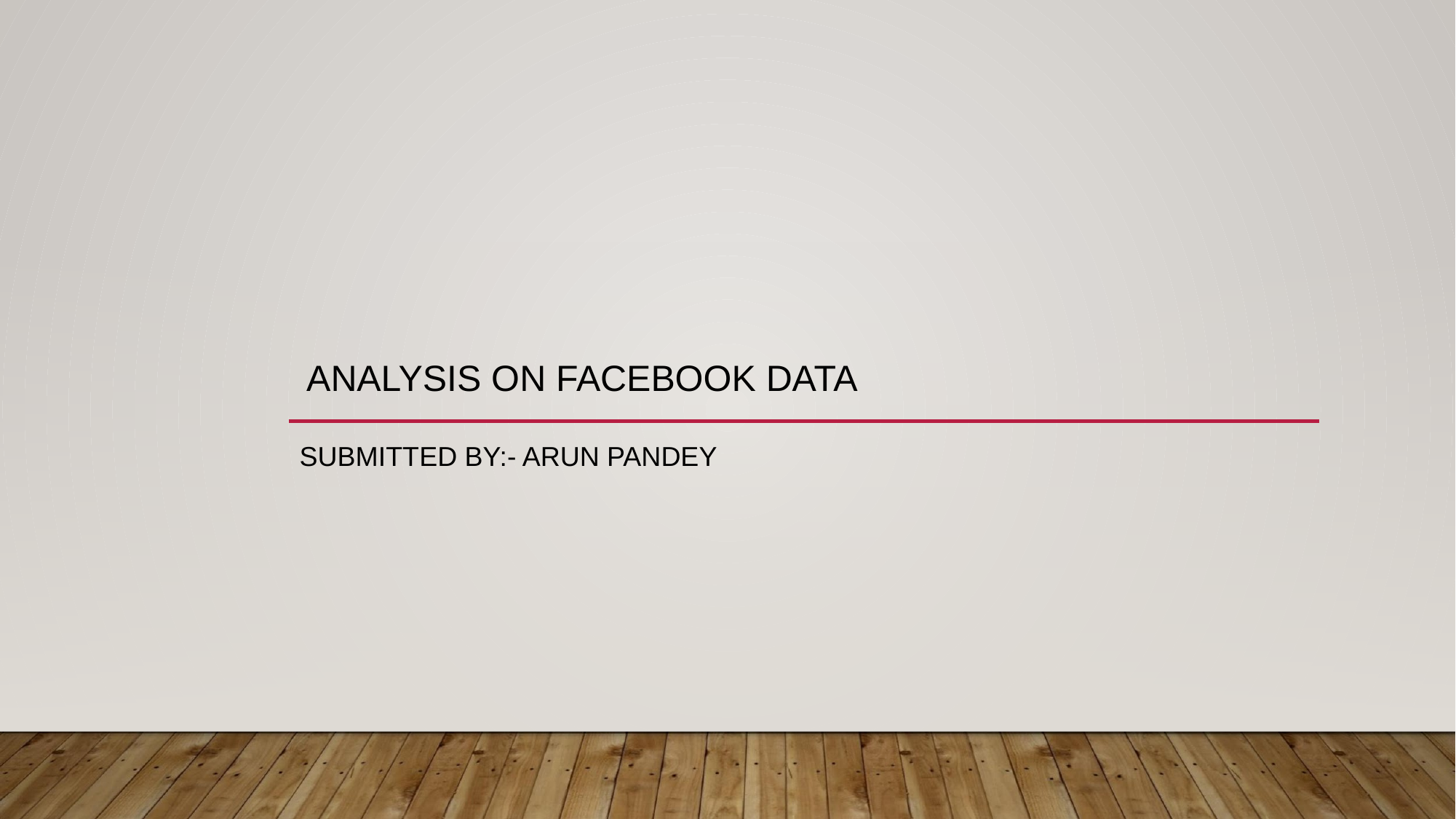

# ANALYSIS ON FACEBOOK DATA
SUBMITTED BY:- ARUN PANDEY